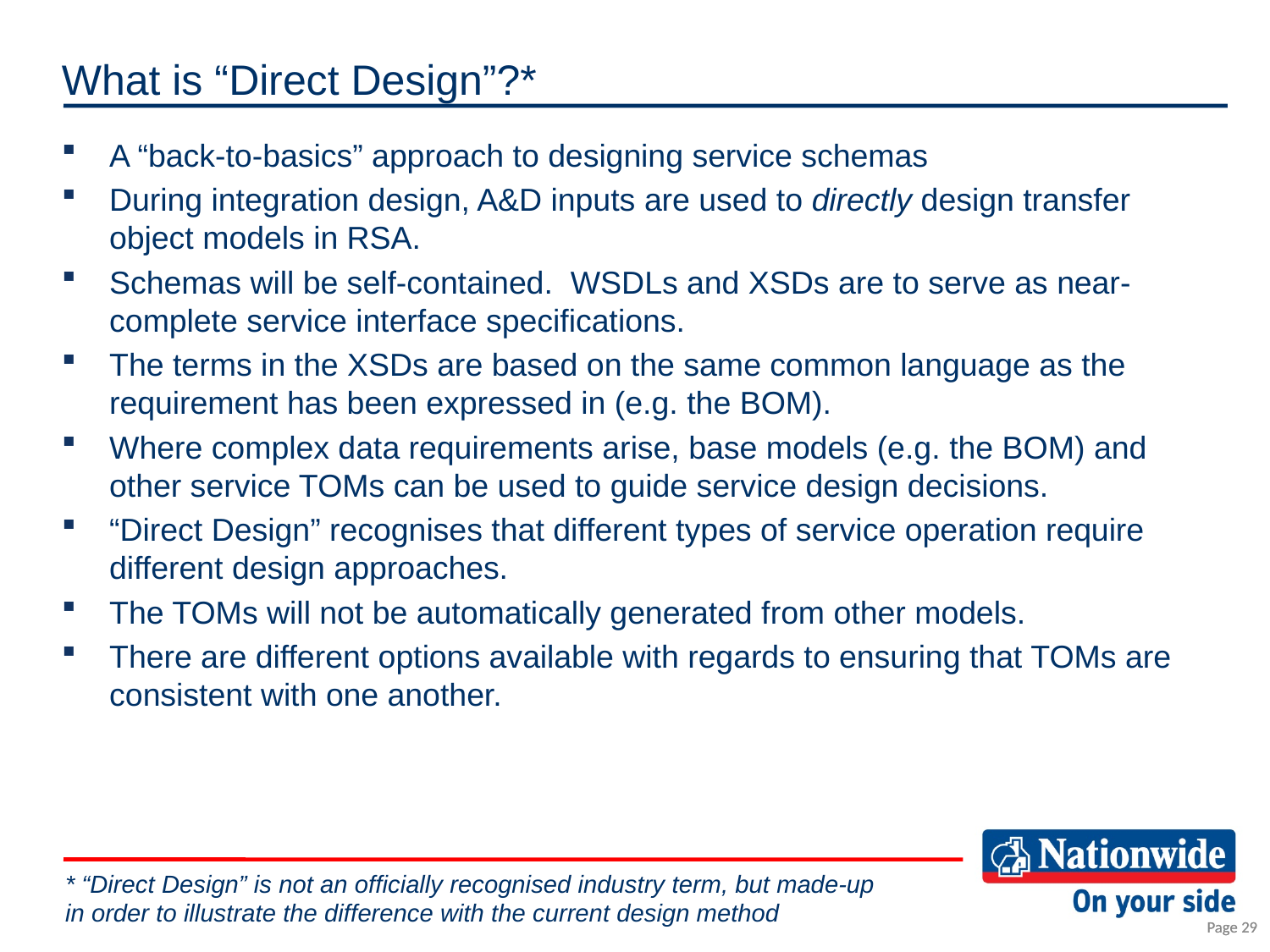

# What is “Direct Design”?*
A “back-to-basics” approach to designing service schemas
During integration design, A&D inputs are used to directly design transfer object models in RSA.
Schemas will be self-contained.  WSDLs and XSDs are to serve as near-complete service interface specifications.
The terms in the XSDs are based on the same common language as the requirement has been expressed in (e.g. the BOM).
Where complex data requirements arise, base models (e.g. the BOM) and other service TOMs can be used to guide service design decisions.
“Direct Design” recognises that different types of service operation require different design approaches.
The TOMs will not be automatically generated from other models.
There are different options available with regards to ensuring that TOMs are consistent with one another.
* “Direct Design” is not an officially recognised industry term, but made-up in order to illustrate the difference with the current design method